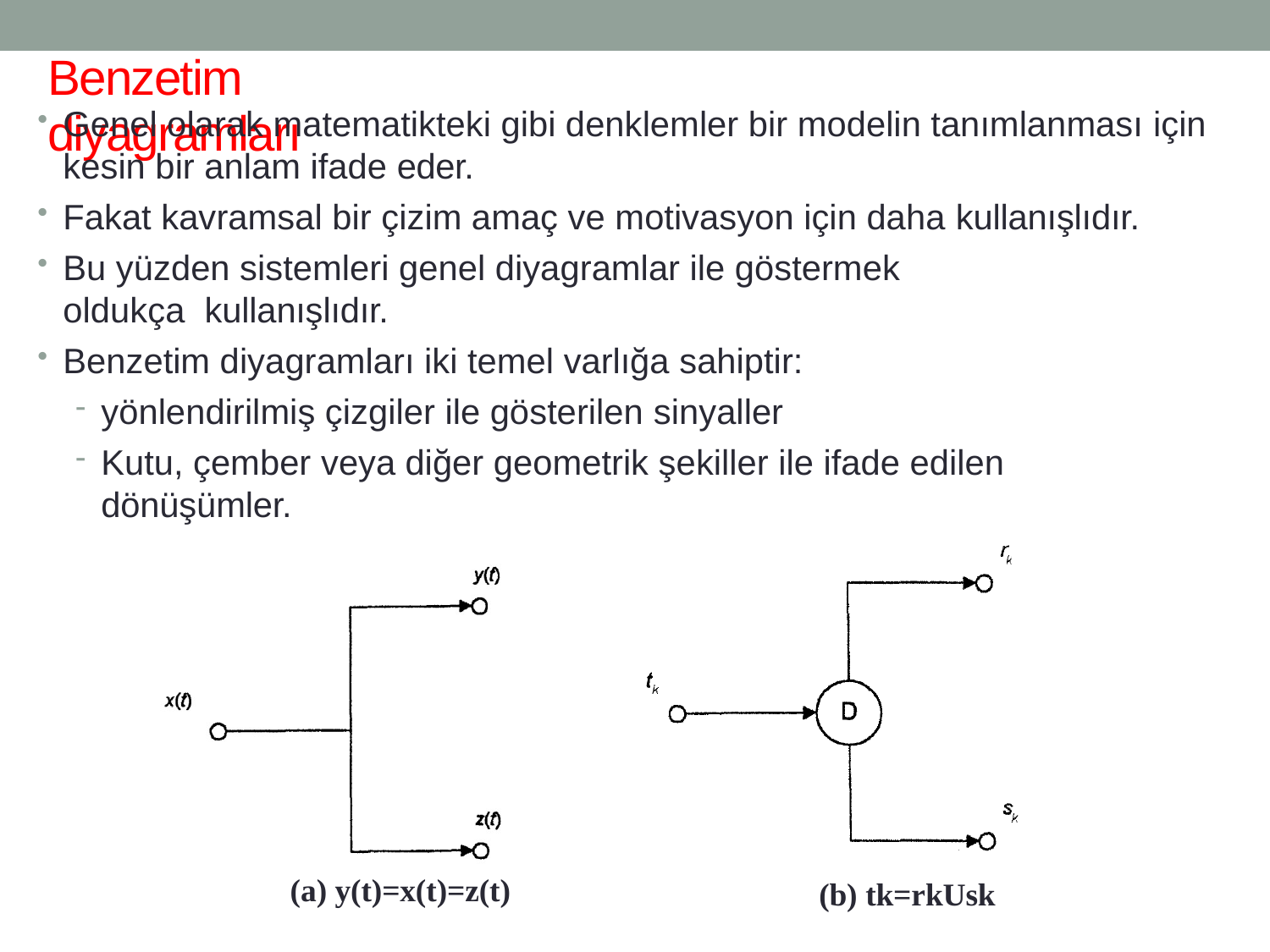

# Benzetim diyagramları
Genel olarak matematikteki gibi denklemler bir modelin tanımlanması için
kesin bir anlam ifade eder.
Fakat kavramsal bir çizim amaç ve motivasyon için daha kullanışlıdır.
Bu yüzden sistemleri genel diyagramlar ile göstermek oldukça  kullanışlıdır.
Benzetim diyagramları iki temel varlığa sahiptir:
yönlendirilmiş çizgiler ile gösterilen sinyaller
Kutu, çember veya diğer geometrik şekiller ile ifade edilen dönüşümler.

(a) y(t)=x(t)=z(t)
(b) tk=rkUsk